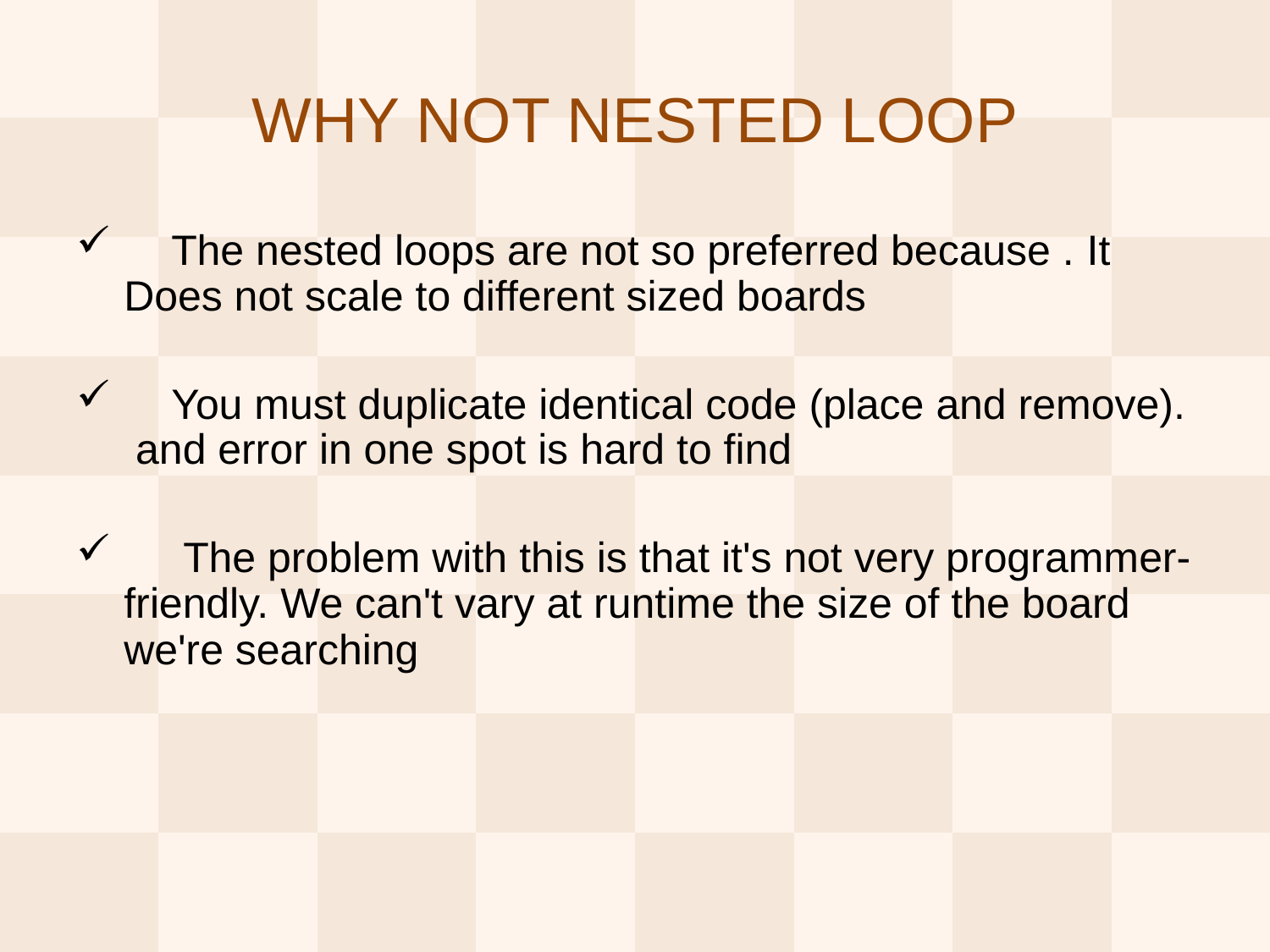

# WHY NOT NESTED LOOP
    The nested loops are not so preferred because . It Does not scale to different sized boards

    You must duplicate identical code (place and remove).  and error in one spot is hard to find

     The problem with this is that it's not very programmer-friendly. We can't vary at runtime the size of the board we're searching